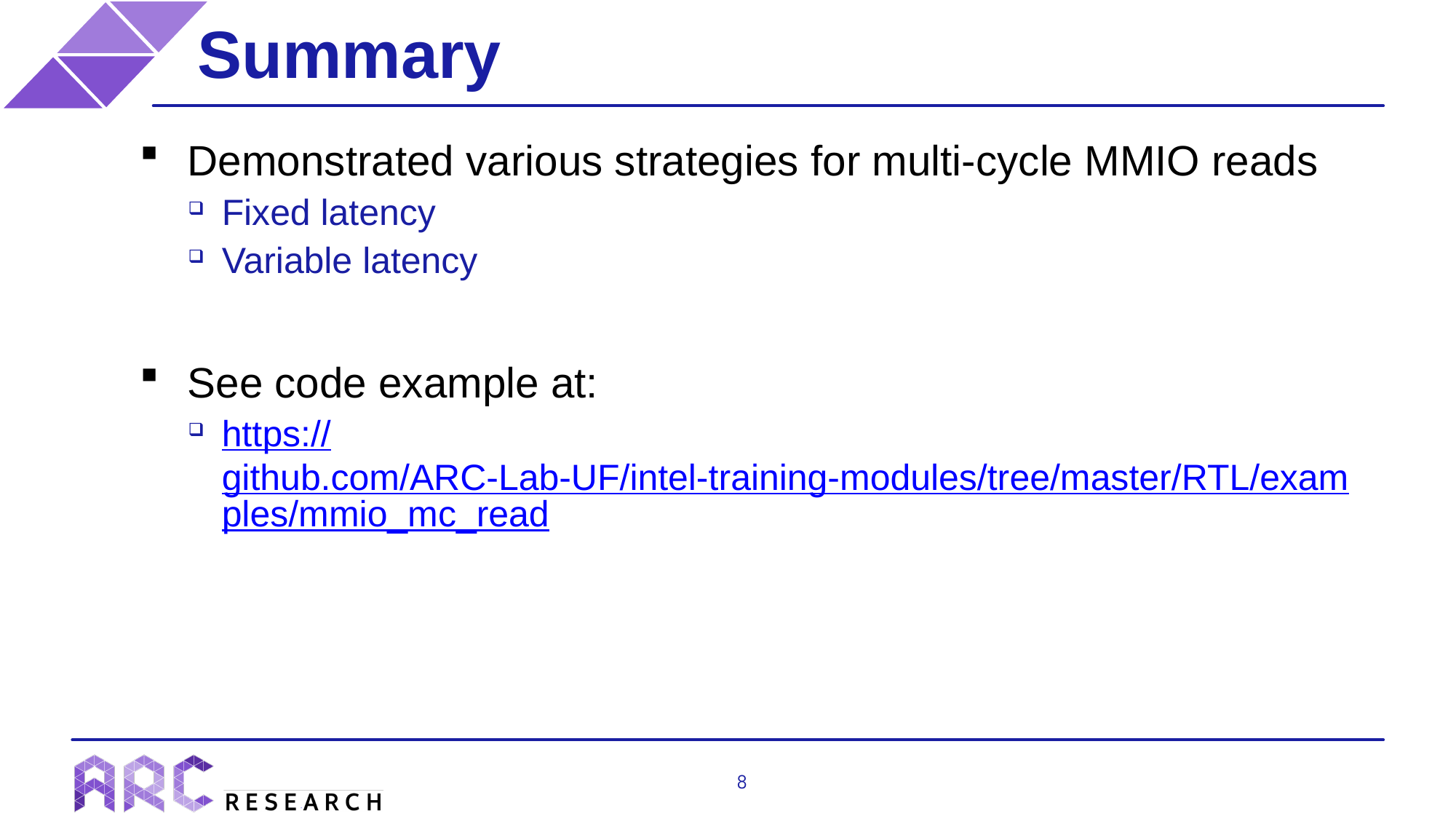

# Summary
Demonstrated various strategies for multi-cycle MMIO reads
Fixed latency
Variable latency

See code example at:
https://github.com/ARC-Lab-UF/intel-training-modules/tree/master/RTL/examples/mmio_mc_read

8